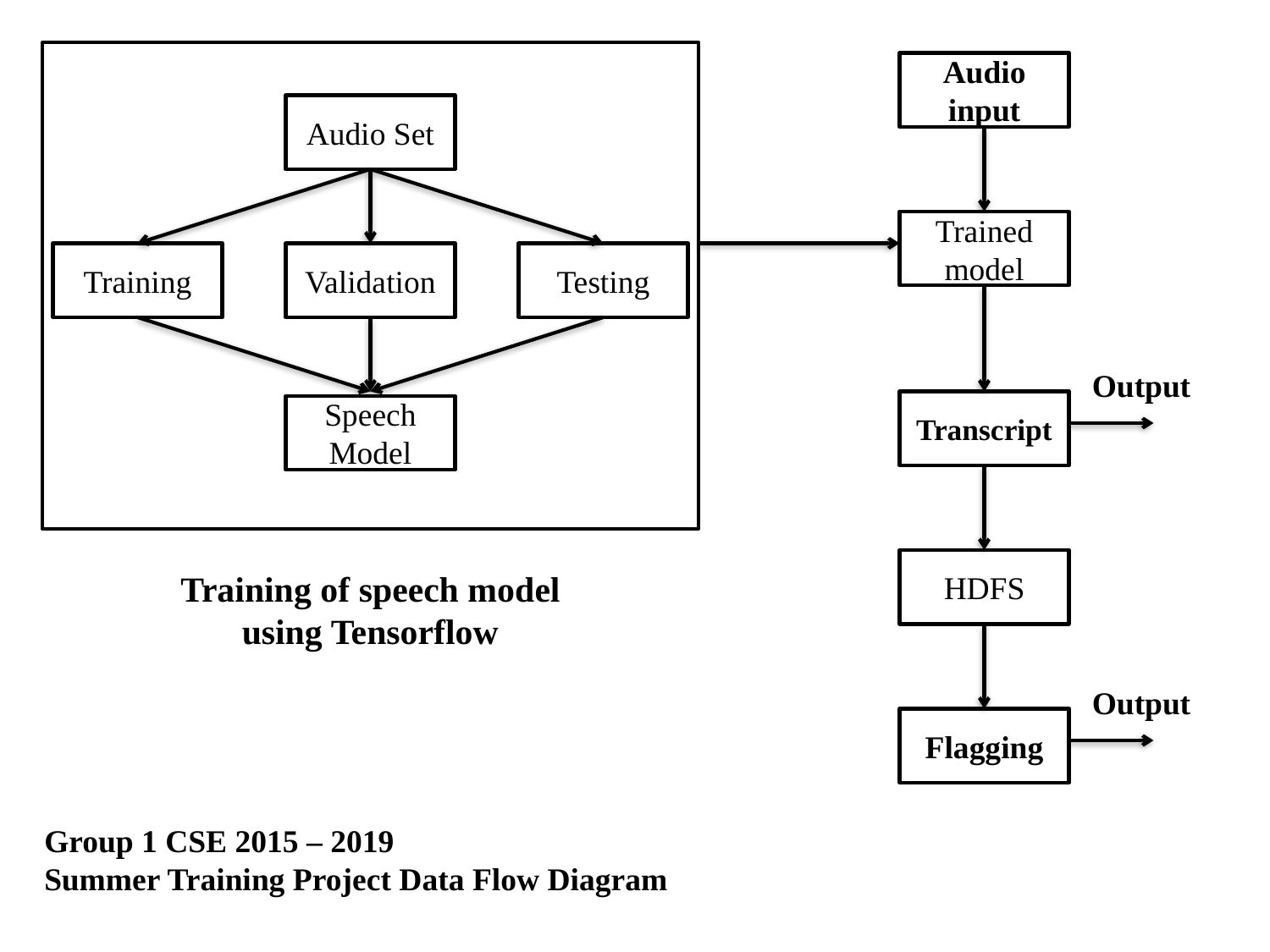

Audio input
Audio Set
Trained model
Training
Validation
Testing
Output
Transcript
Speech Model
HDFS
Training of speech model using Tensorflow
Output
Flagging
Group 1 CSE 2015 – 2019
Summer Training Project Data Flow Diagram